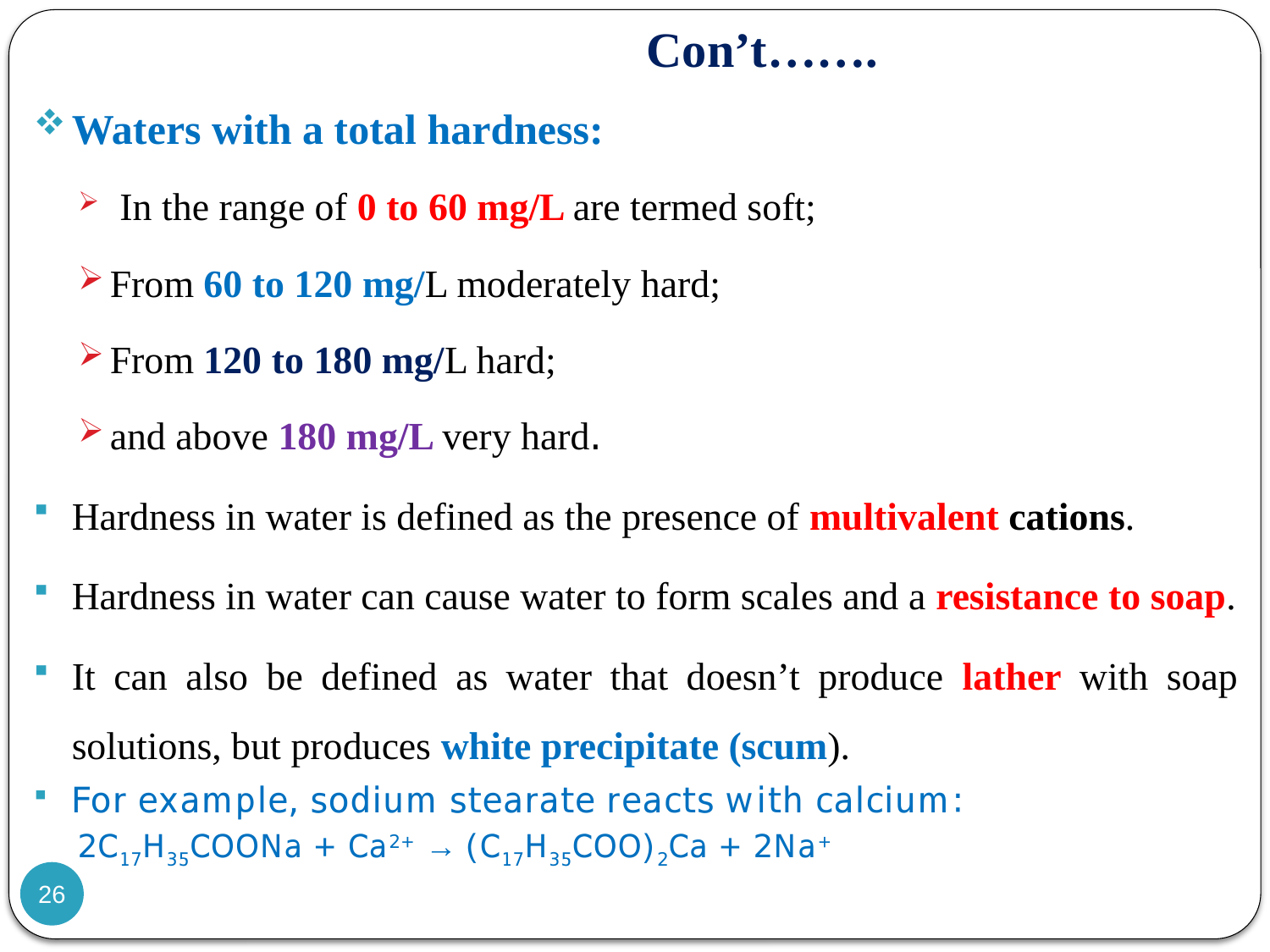

# Con’t…….
Waters with a total hardness:
 In the range of 0 to 60 mg/L are termed soft;
From 60 to 120 mg/L moderately hard;
From 120 to 180 mg/L hard;
and above 180 mg/L very hard.
Hardness in water is defined as the presence of multivalent cations.
Hardness in water can cause water to form scales and a resistance to soap.
It can also be defined as water that doesn’t produce lather with soap solutions, but produces white precipitate (scum).
For example, sodium stearate reacts with calcium:
2C17H35COONa + Ca2+ → (C17H35COO)2Ca + 2Na+

26